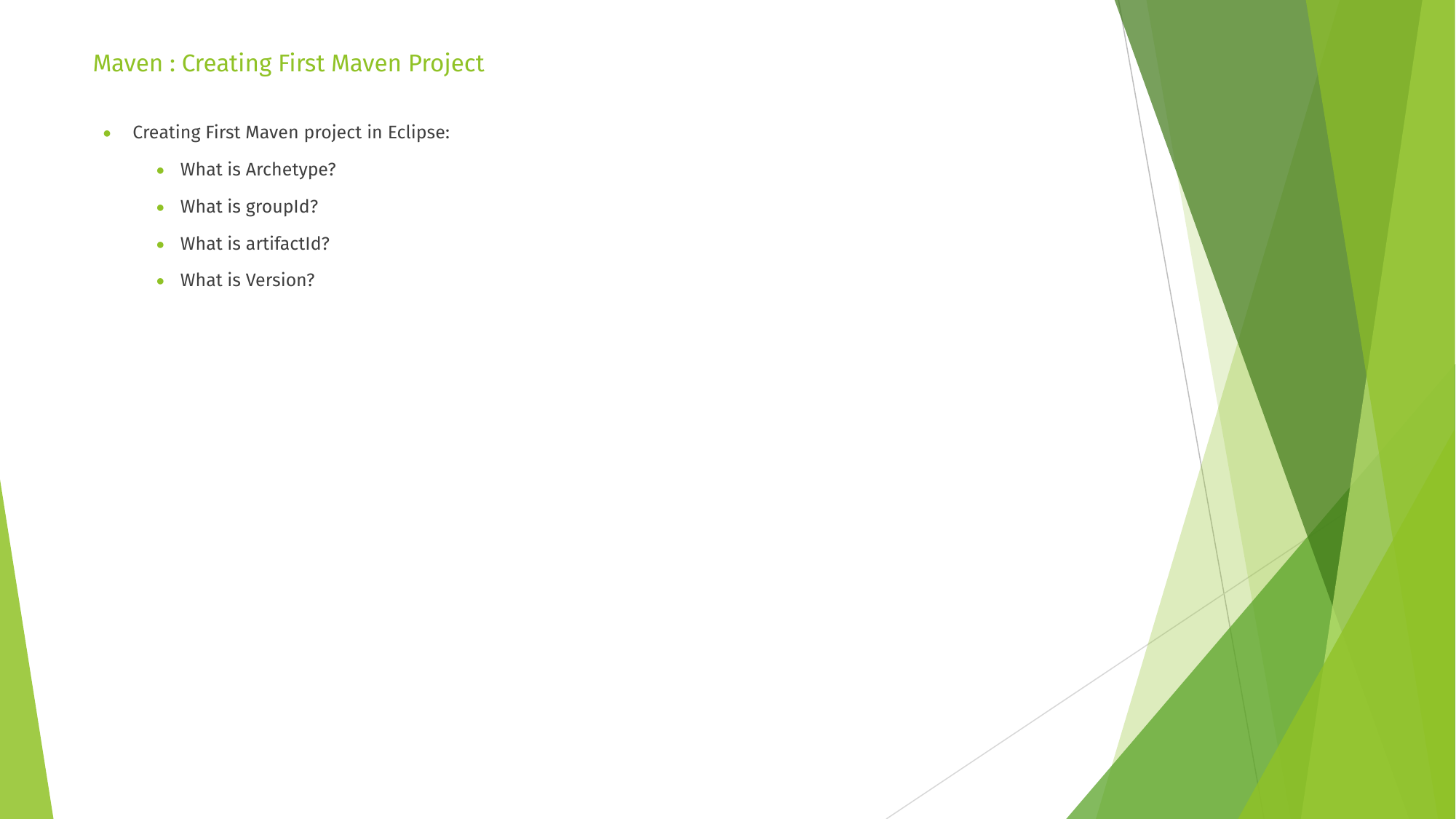

# Maven : Creating First Maven Project

Creating First Maven project in Eclipse:
What is Archetype?
What is groupId?
What is artifactId?
What is Version?